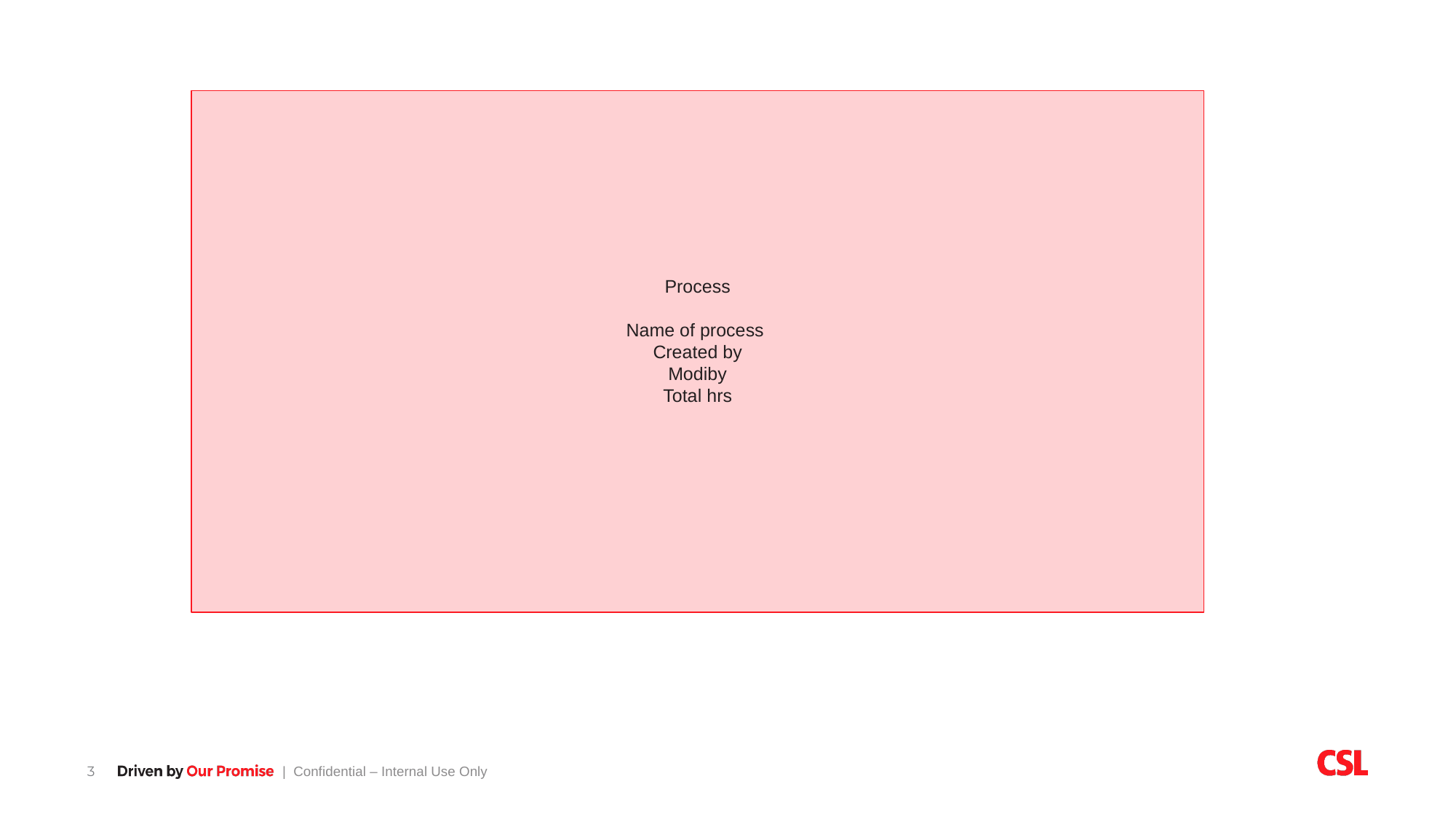

Process

Name of process
Created by
Modiby
Total hrs